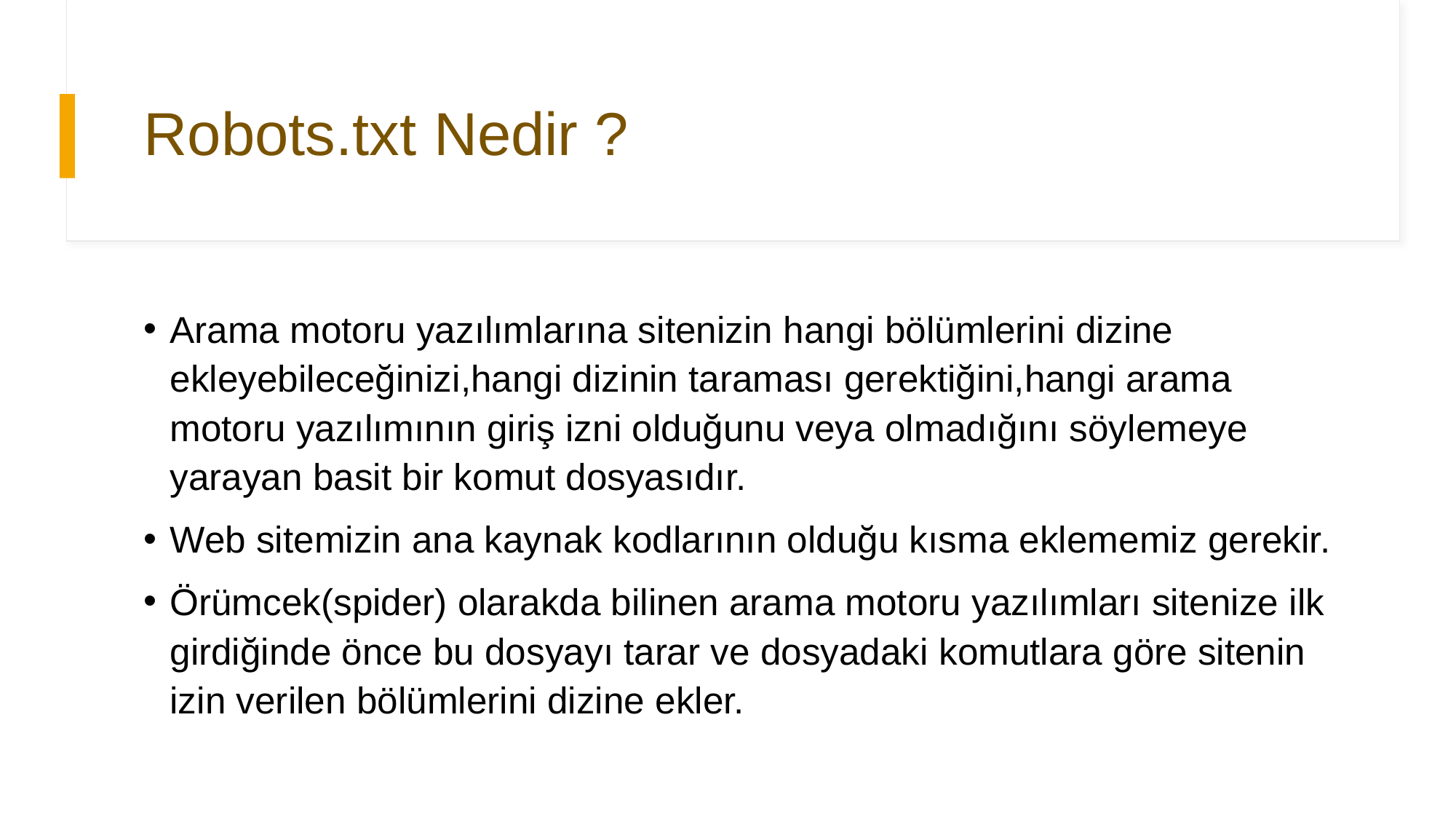

# Robots.txt Nedir ?
Arama motoru yazılımlarına sitenizin hangi bölümlerini dizine ekleyebileceğinizi,hangi dizinin taraması gerektiğini,hangi arama motoru yazılımının giriş izni olduğunu veya olmadığını söylemeye yarayan basit bir komut dosyasıdır.
Web sitemizin ana kaynak kodlarının olduğu kısma eklememiz gerekir.
Örümcek(spider) olarakda bilinen arama motoru yazılımları sitenize ilk girdiğinde önce bu dosyayı tarar ve dosyadaki komutlara göre sitenin izin verilen bölümlerini dizine ekler.